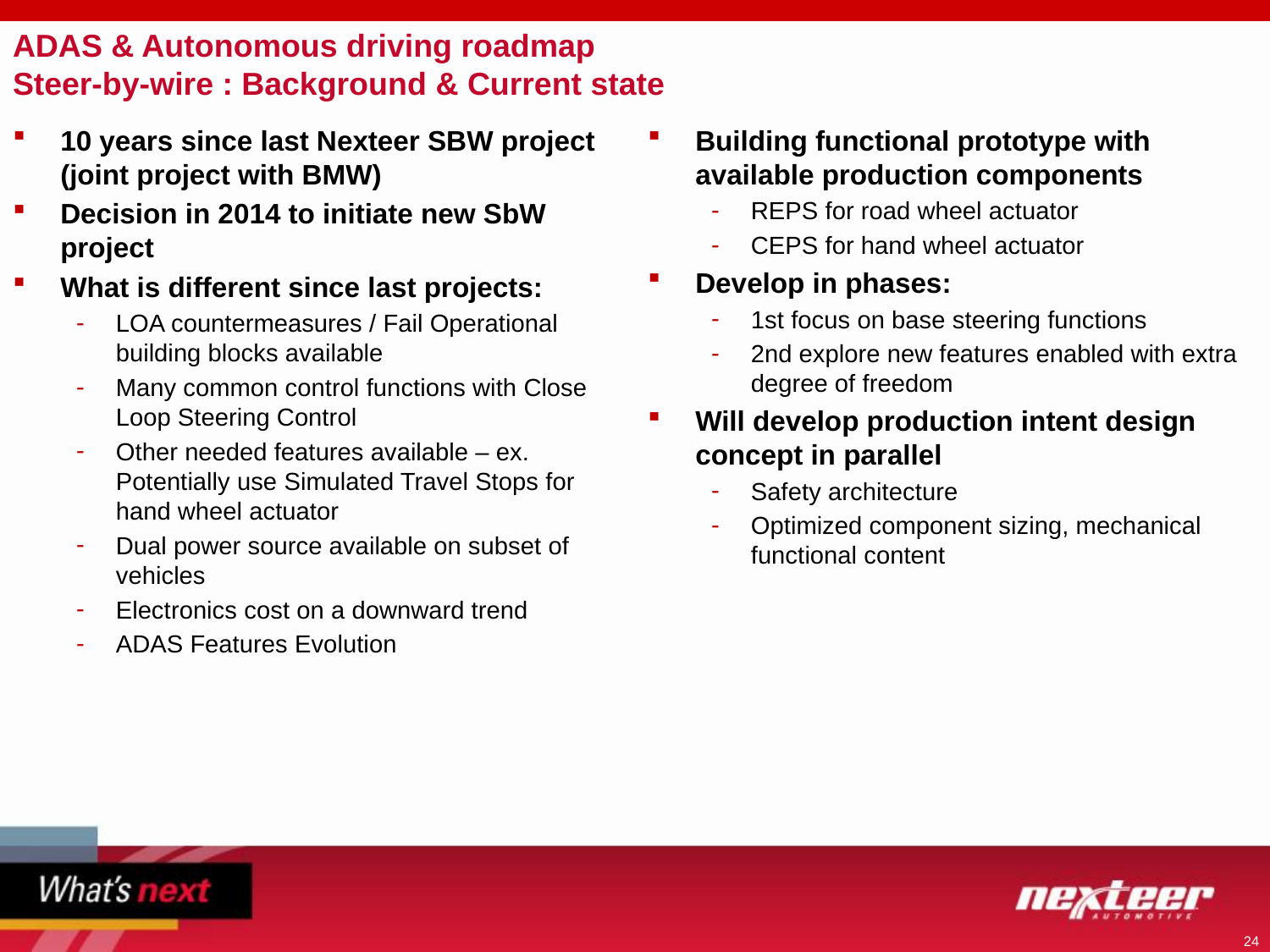

# ADAS & Autonomous driving roadmap Steer-by-wire : Background & Current state
10 years since last Nexteer SBW project (joint project with BMW)
Decision in 2014 to initiate new SbW project
What is different since last projects:
LOA countermeasures / Fail Operational building blocks available
Many common control functions with Close Loop Steering Control
Other needed features available – ex. Potentially use Simulated Travel Stops for hand wheel actuator
Dual power source available on subset of vehicles
Electronics cost on a downward trend
ADAS Features Evolution

Building functional prototype with available production components
REPS for road wheel actuator
CEPS for hand wheel actuator
Develop in phases:
1st focus on base steering functions
2nd explore new features enabled with extra degree of freedom
Will develop production intent design concept in parallel
Safety architecture
Optimized component sizing, mechanical functional content

24